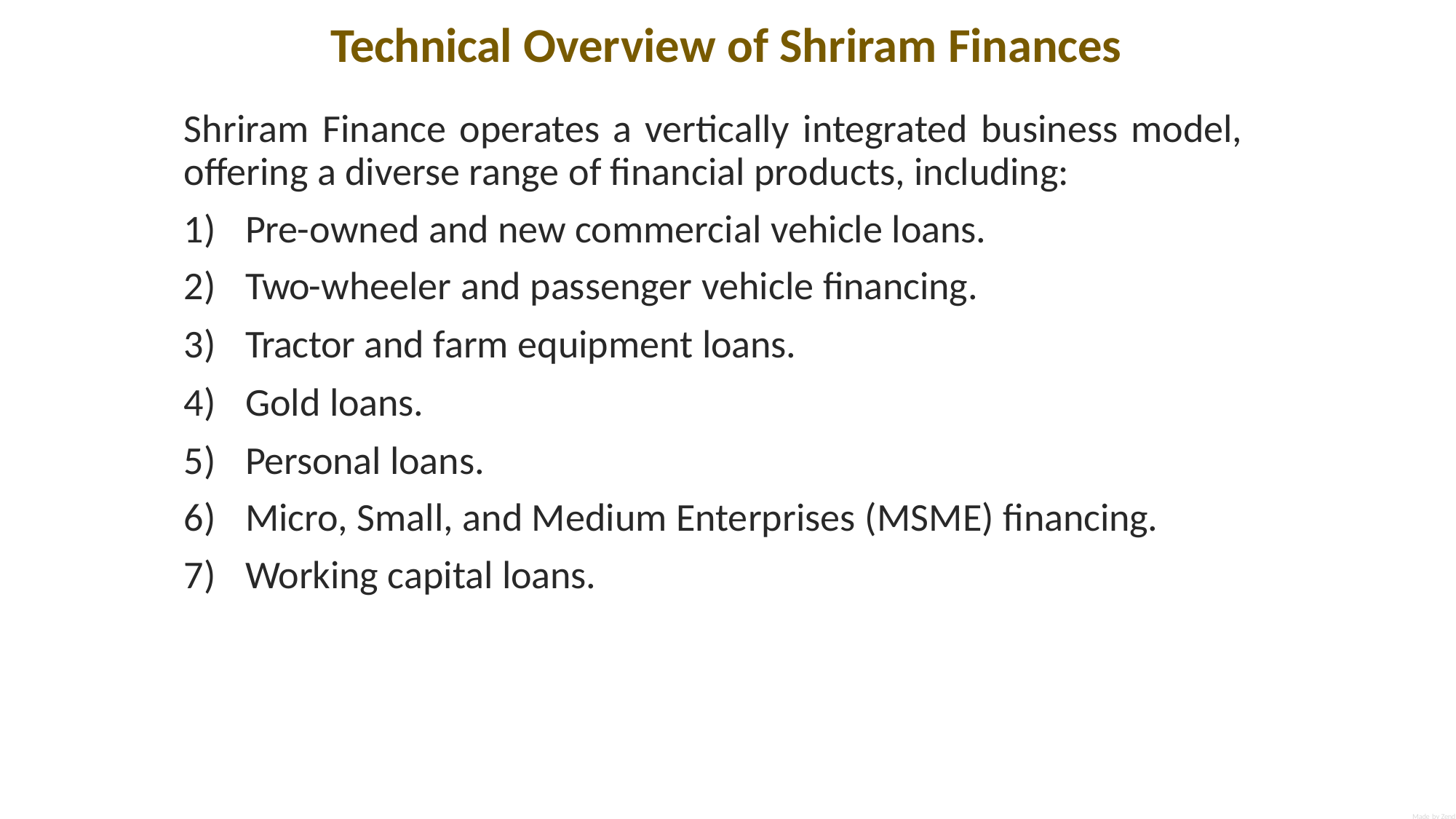

# Technical Overview of Shriram Finances
Shriram Finance operates a vertically integrated business model, offering a diverse range of financial products, including:
Pre-owned and new commercial vehicle loans.
Two-wheeler and passenger vehicle financing.
Tractor and farm equipment loans.
Gold loans.
Personal loans.
Micro, Small, and Medium Enterprises (MSME) financing.
Working capital loans.
Made by Zend